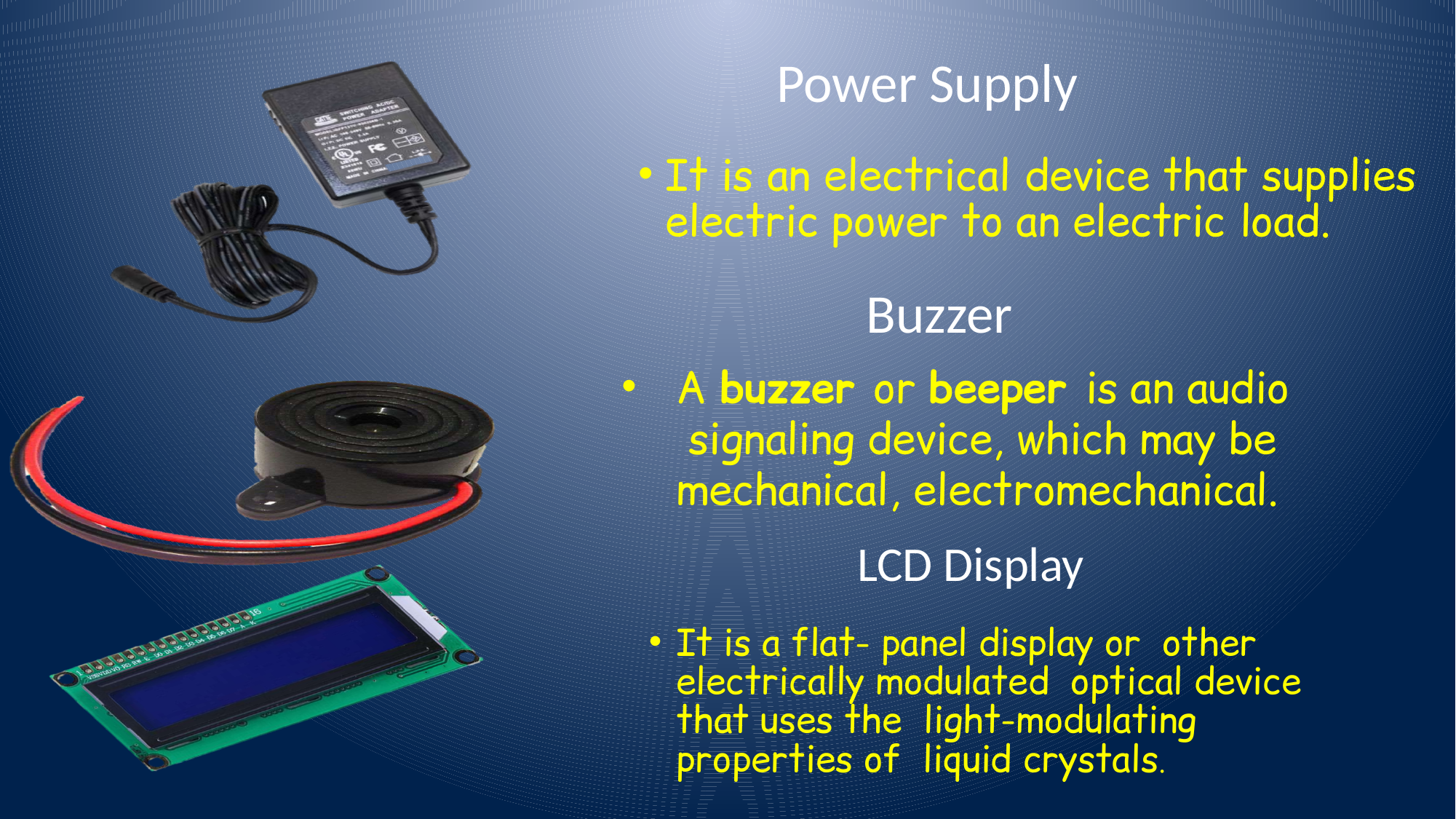

# Power Supply
It is an electrical device that supplies  electric power to an electric load.
Buzzer
A buzzer or beeper is an audio  signaling device, which may be  mechanical, electromechanical.

LCD Display
It is a flat- panel display or  other electrically modulated  optical device that uses the  light-modulating properties of  liquid crystals.